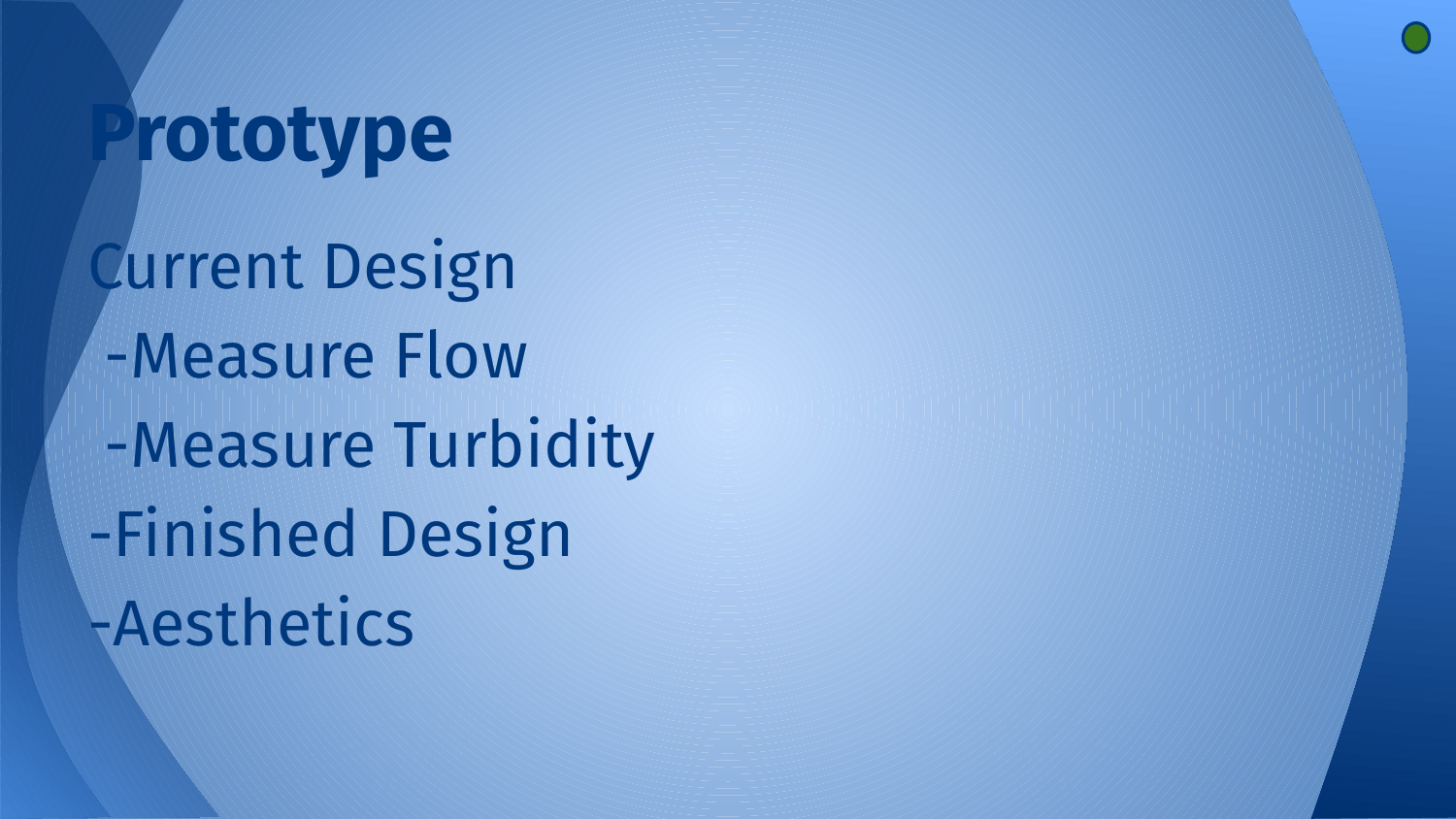

# Prototype
Current Design
 -Measure Flow
 -Measure Turbidity
-Finished Design
-Aesthetics